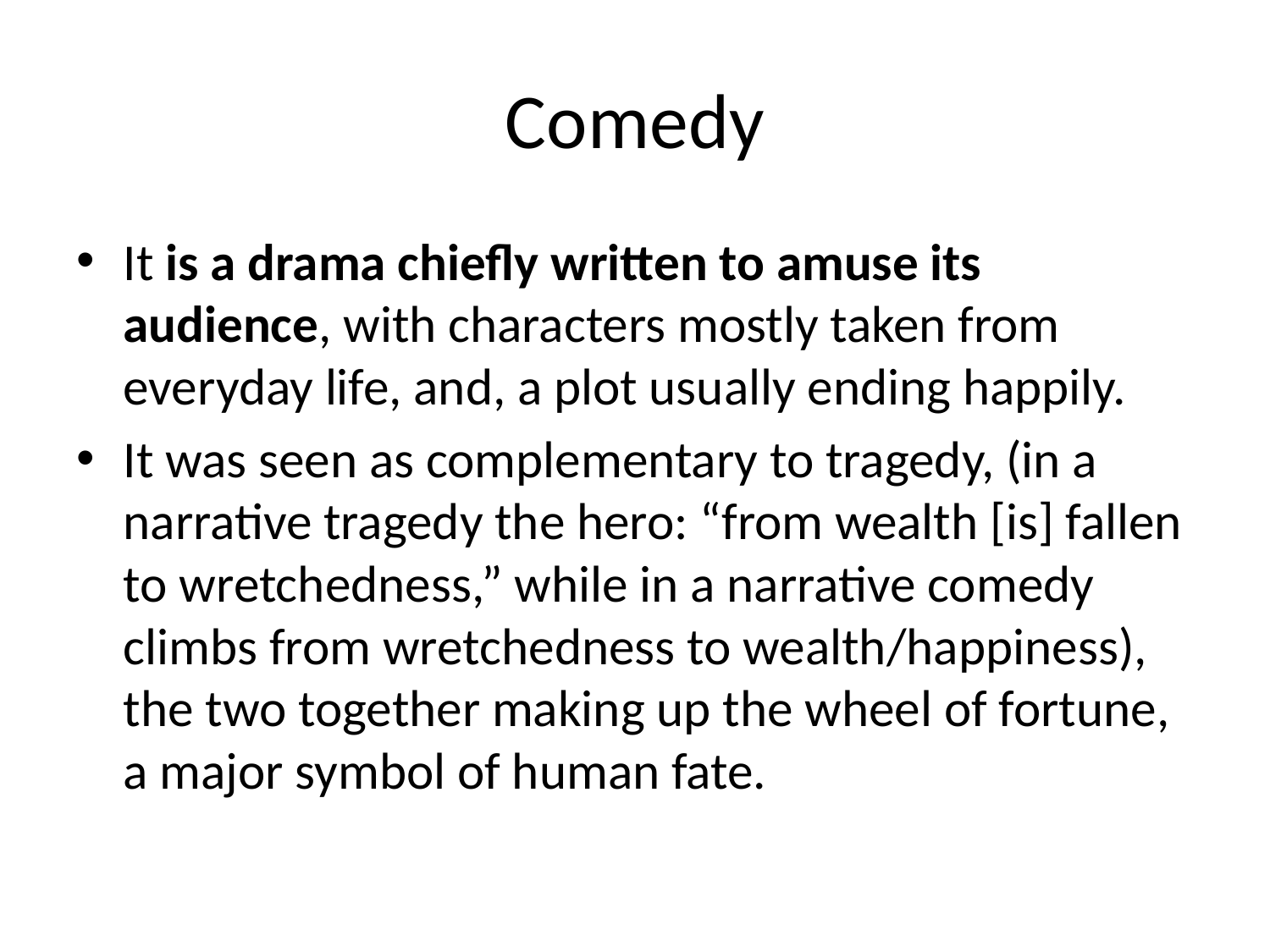

# Comedy
It is a drama chiefly written to amuse its audience, with characters mostly taken from everyday life, and, a plot usually ending happily.
It was seen as complementary to tragedy, (in a narrative tragedy the hero: “from wealth [is] fallen to wretchedness,” while in a narrative comedy climbs from wretchedness to wealth/happiness), the two together making up the wheel of fortune, a major symbol of human fate.